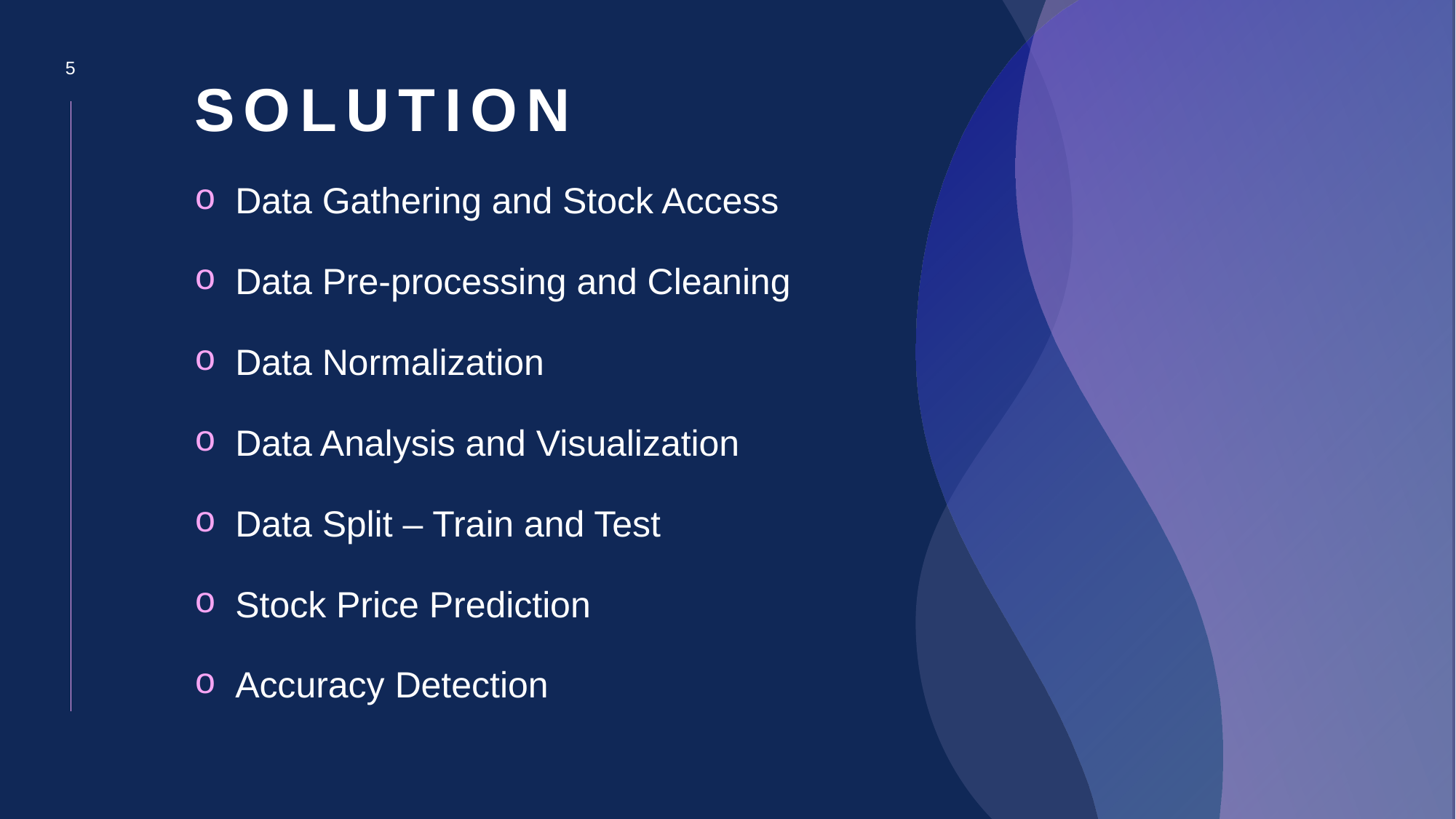

# solution
5
Data Gathering and Stock Access
Data Pre-processing and Cleaning
Data Normalization
Data Analysis and Visualization
Data Split – Train and Test
Stock Price Prediction
Accuracy Detection